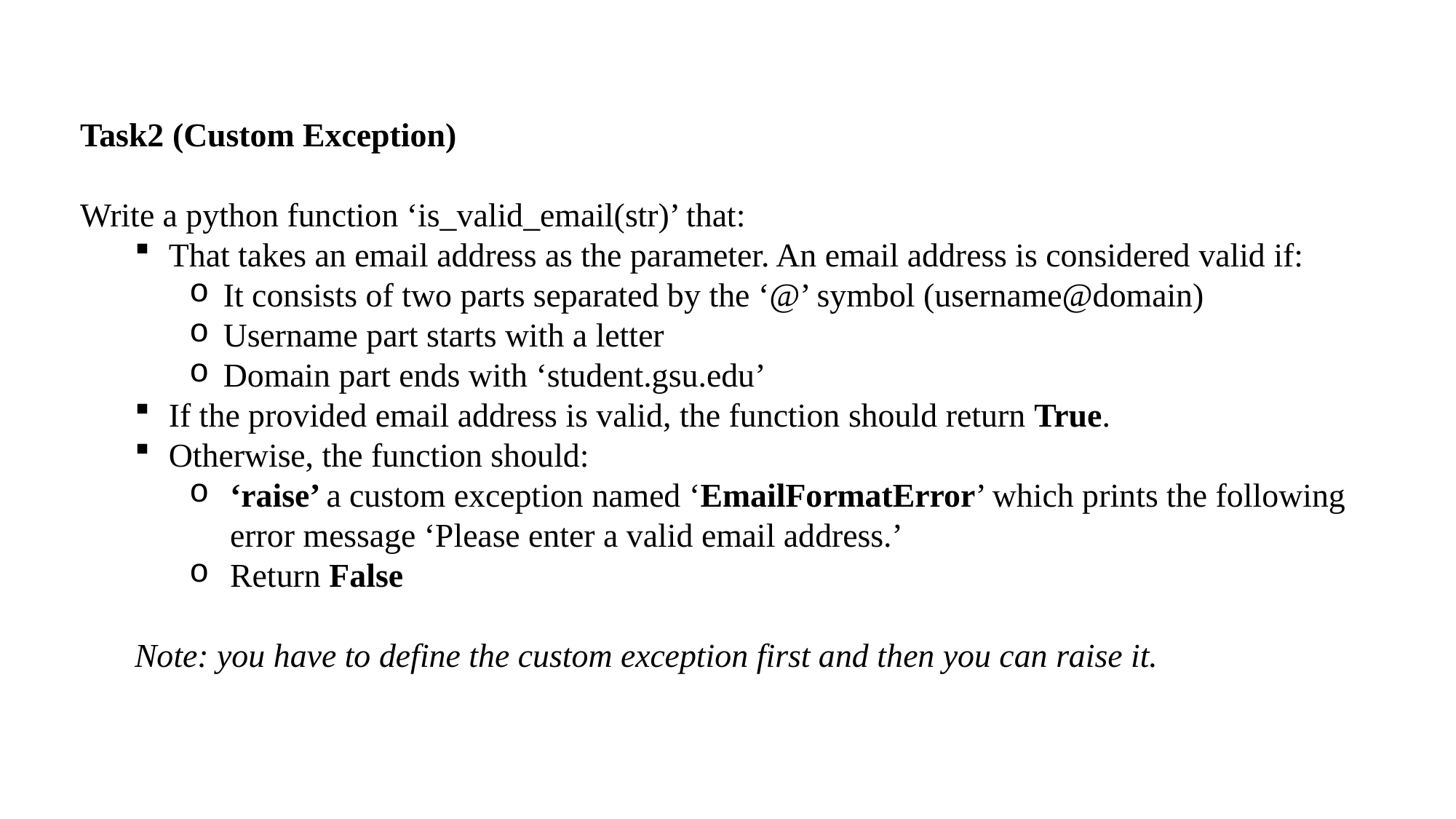

Task2 (Custom Exception)

Write a python function ‘is_valid_email(str)’ that:
That takes an email address as the parameter. An email address is considered valid if:
It consists of two parts separated by the ‘@’ symbol (username@domain)
Username part starts with a letter
Domain part ends with ‘student.gsu.edu’
If the provided email address is valid, the function should return True.
Otherwise, the function should:
‘raise’ a custom exception named ‘EmailFormatError’ which prints the following error message ‘Please enter a valid email address.’
Return False

Note: you have to define the custom exception first and then you can raise it.